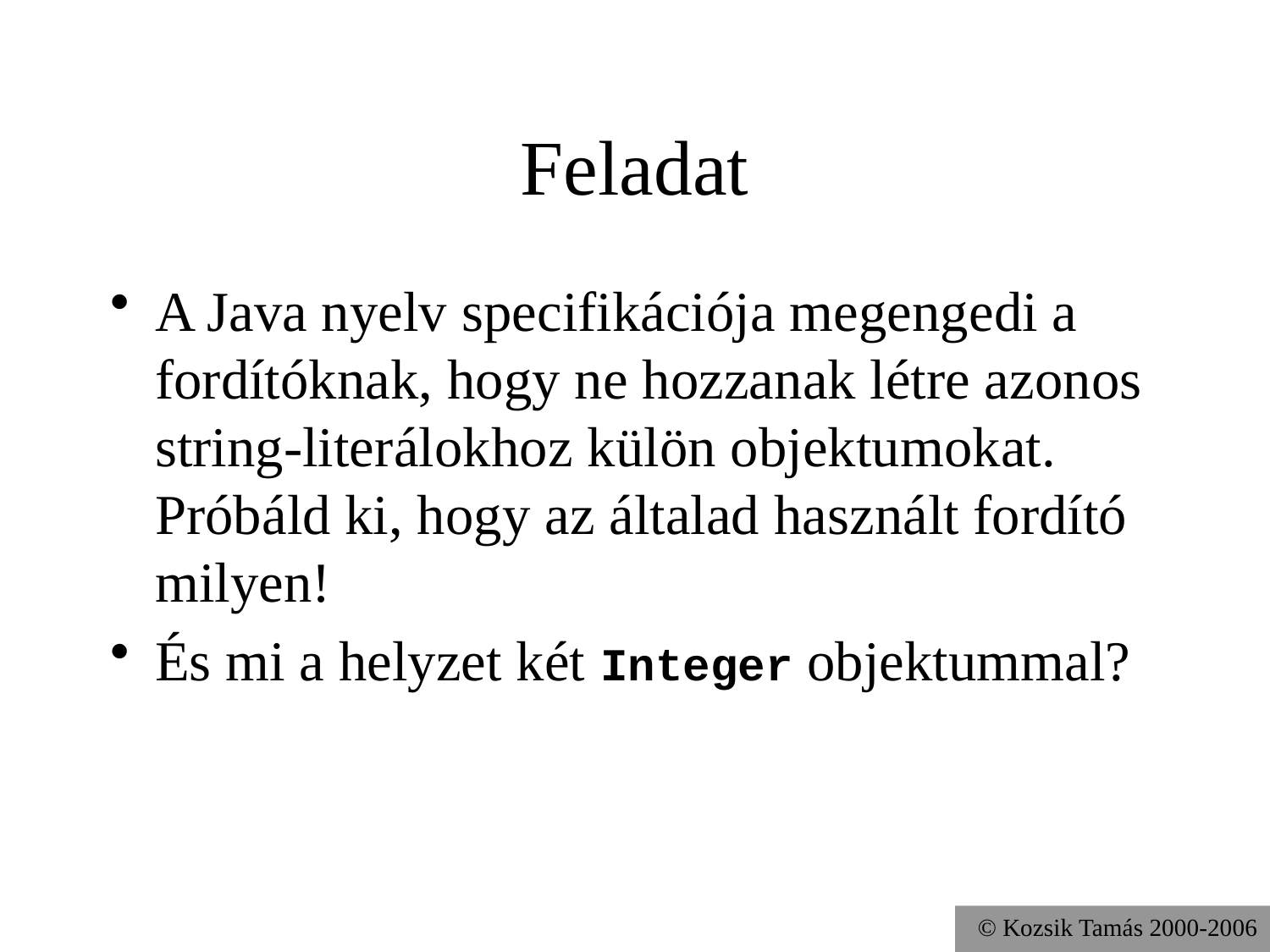

# Feladat
A Java nyelv specifikációja megengedi a fordítóknak, hogy ne hozzanak létre azonos string-literálokhoz külön objektumokat. Próbáld ki, hogy az általad használt fordító milyen!
És mi a helyzet két Integer objektummal?